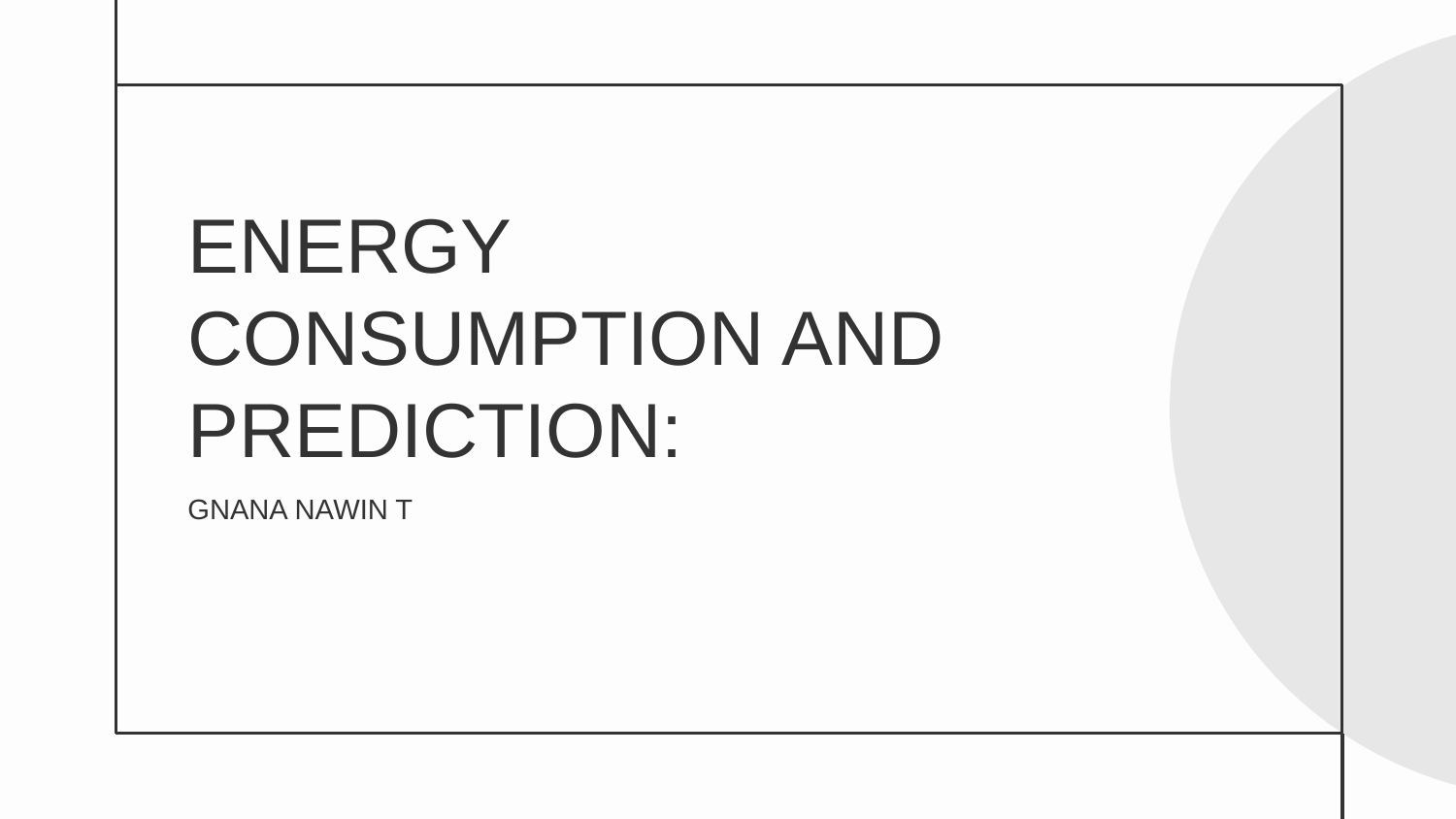

# ENERGY CONSUMPTION AND PREDICTION:
GNANA NAWIN T